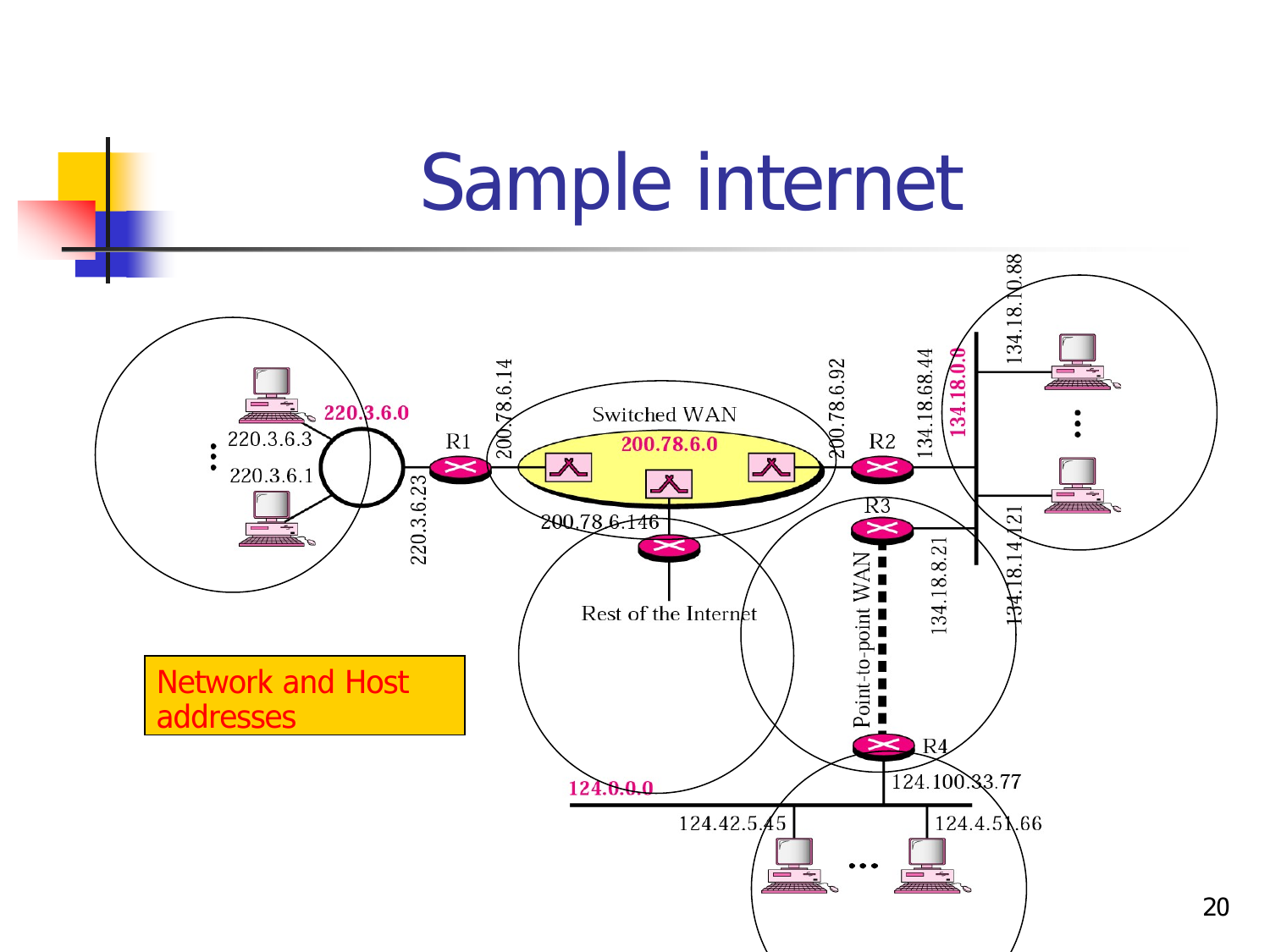

# Sample internet

Network and Host  addresses

20